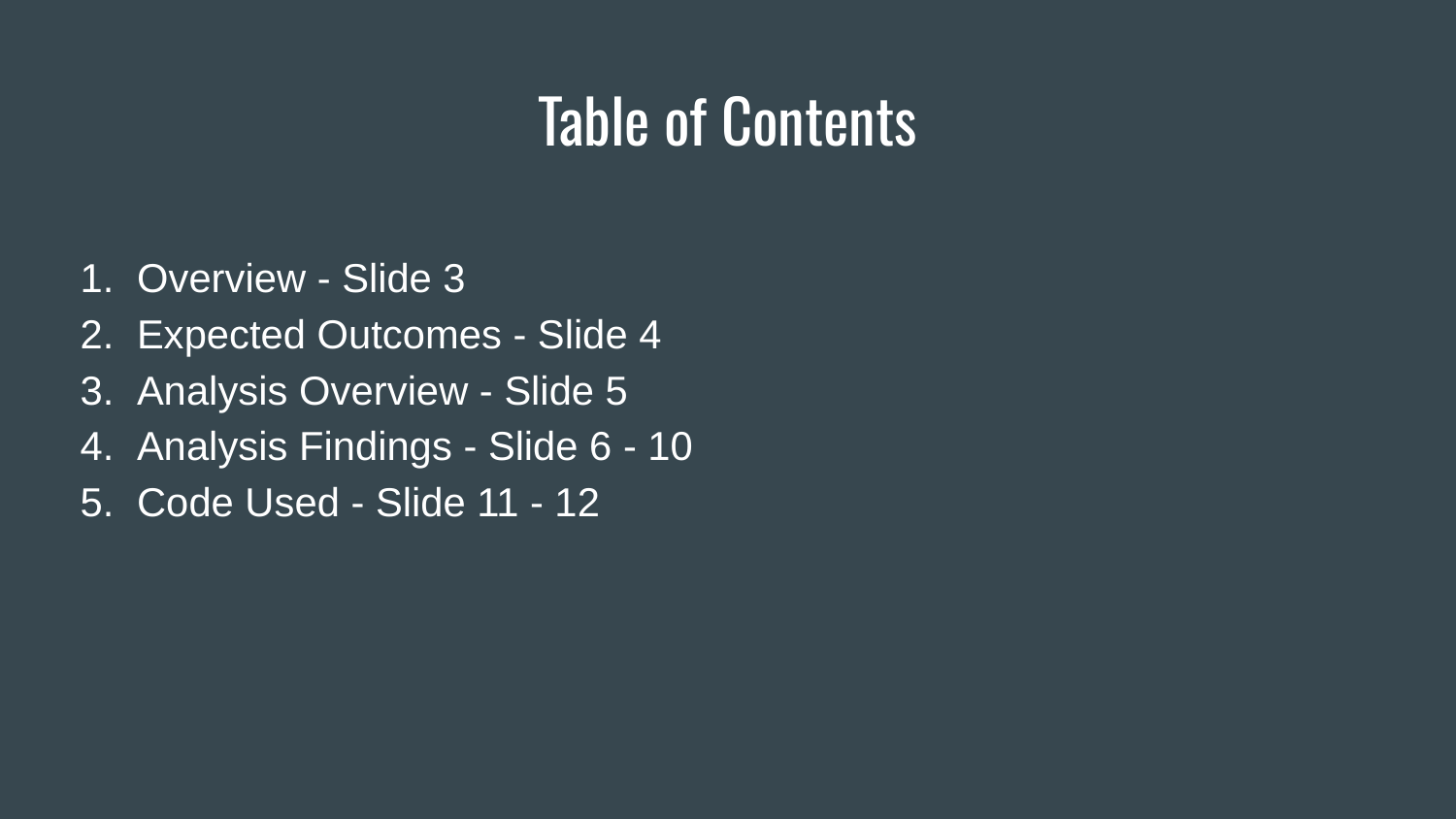

# Table of Contents
Overview - Slide 3
Expected Outcomes - Slide 4
Analysis Overview - Slide 5
Analysis Findings - Slide 6 - 10
Code Used - Slide 11 - 12